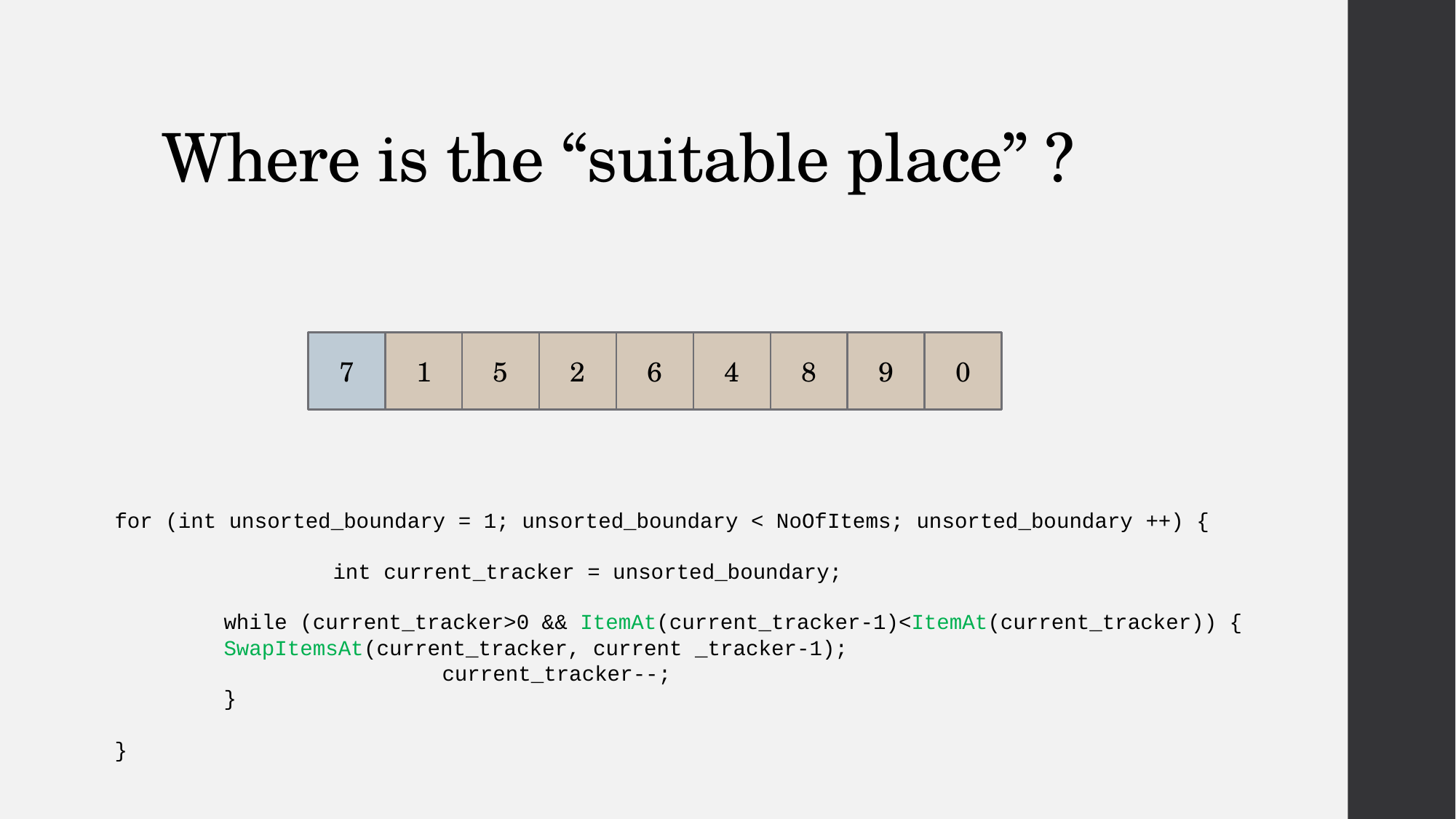

# Where is the “suitable place” ?
8
9
0
4
7
1
5
2
6
for (int unsorted_boundary = 1; unsorted_boundary < NoOfItems; unsorted_boundary ++) {

		int current_tracker = unsorted_boundary;

    	while (current_tracker>0 && ItemAt(current_tracker-1)<ItemAt(current_tracker)) {
       	SwapItemsAt(current_tracker, current _tracker-1);
		   	current_tracker--;
    	}

}